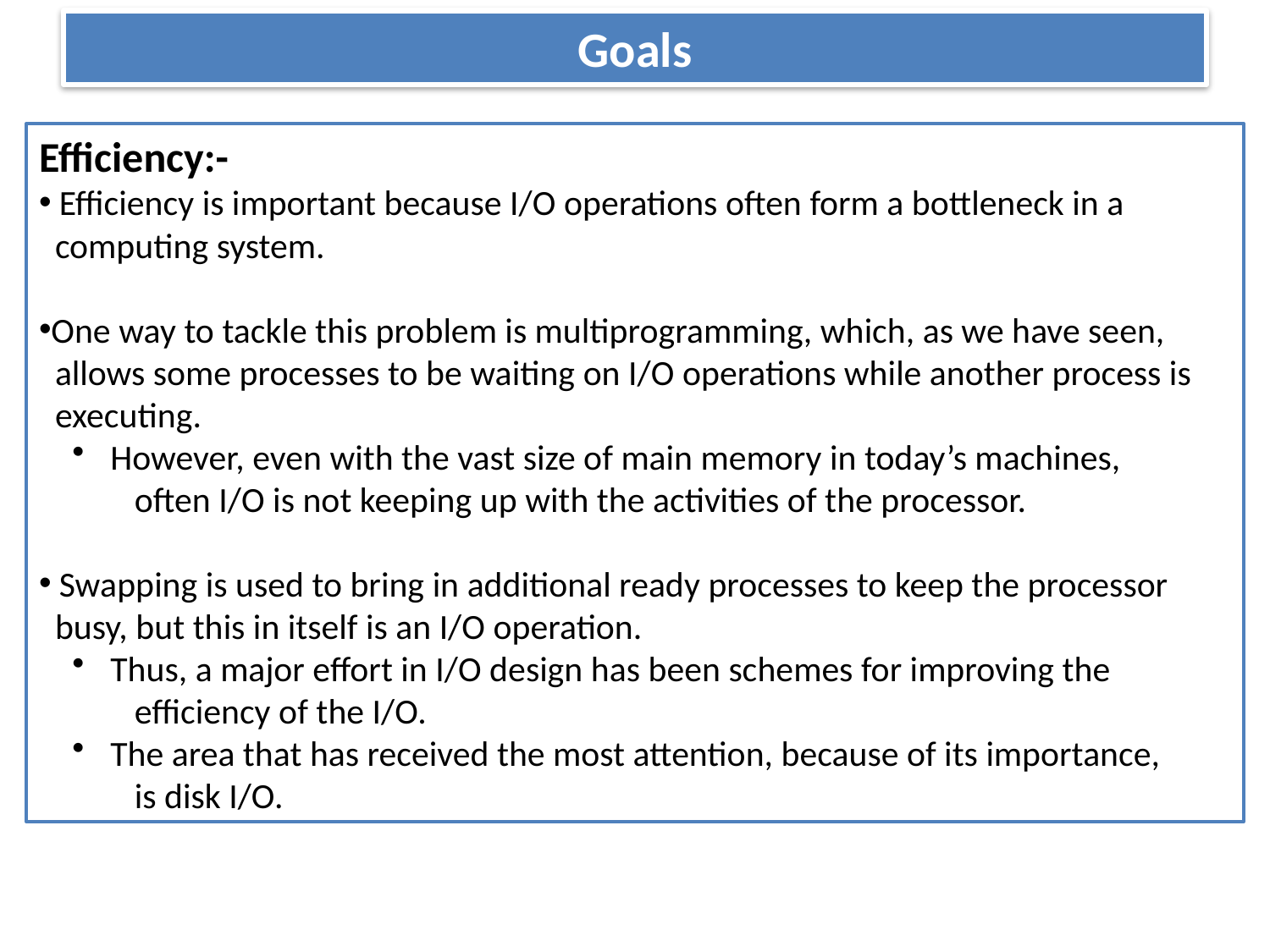

# Goals
Efficiency:-
 Efficiency is important because I/O operations often form a bottleneck in a
  computing system.

One way to tackle this problem is multiprogramming, which, as we have seen,
  allows some processes to be waiting on I/O operations while another process is
  executing.
 However, even with the vast size of main memory in today’s machines,
    often I/O is not keeping up with the activities of the processor.

 Swapping is used to bring in additional ready processes to keep the processor
  busy, but this in itself is an I/O operation.
 Thus, a major effort in I/O design has been schemes for improving the
    efficiency of the I/O.
 The area that has received the most attention, because of its importance,
    is disk I/O.